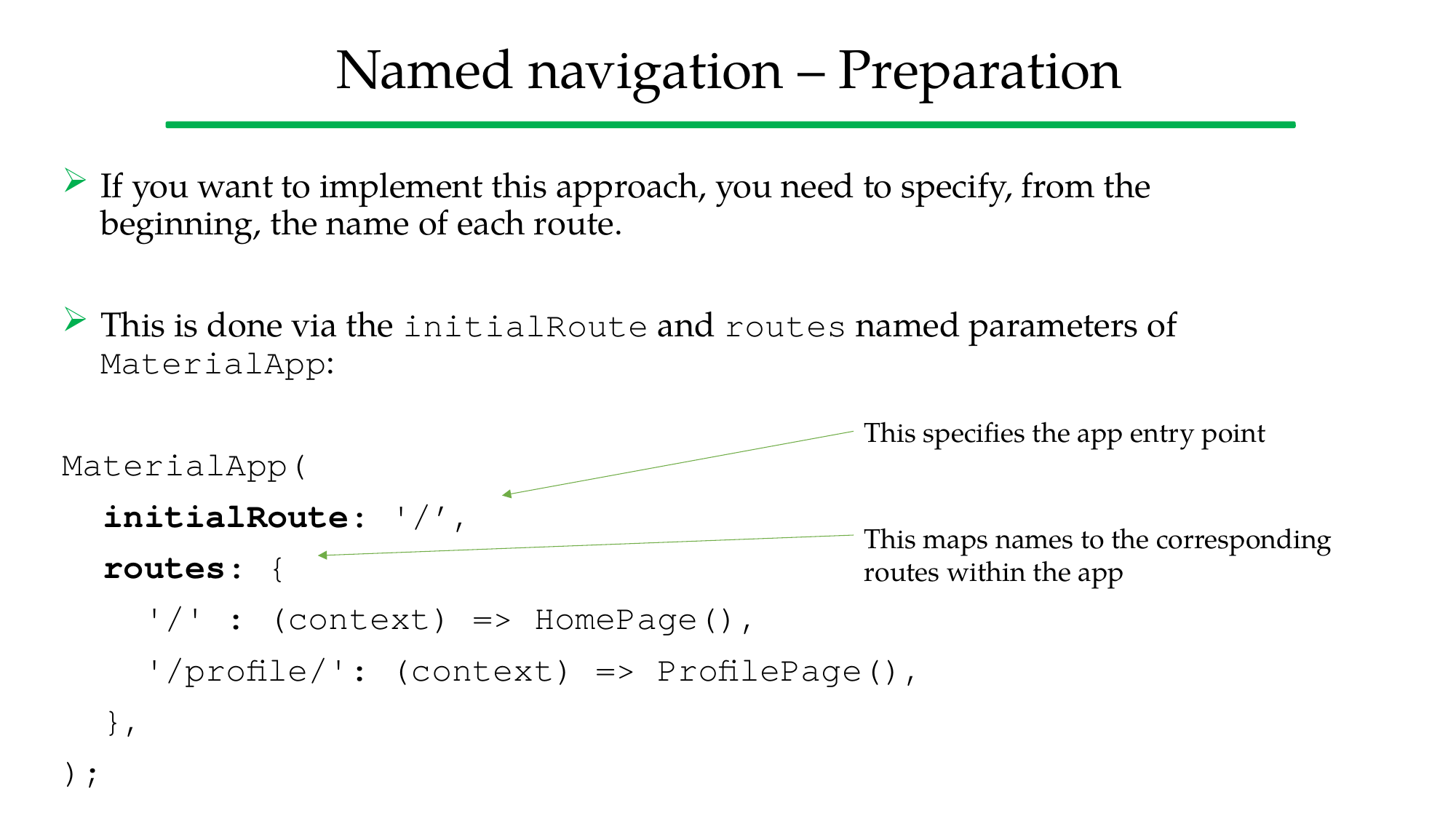

# Named navigation – Preparation
If you want to implement this approach, you need to specify, from the beginning, the name of each route.

This is done via the initialRoute and routes named parameters of MaterialApp:

MaterialApp(
  initialRoute: '/’,
  routes: {
    '/' : (context) => HomePage(),
    '/profile/': (context) => ProfilePage(),
  },
);

This specifies the app entry point
This maps names to the corresponding routes within the app